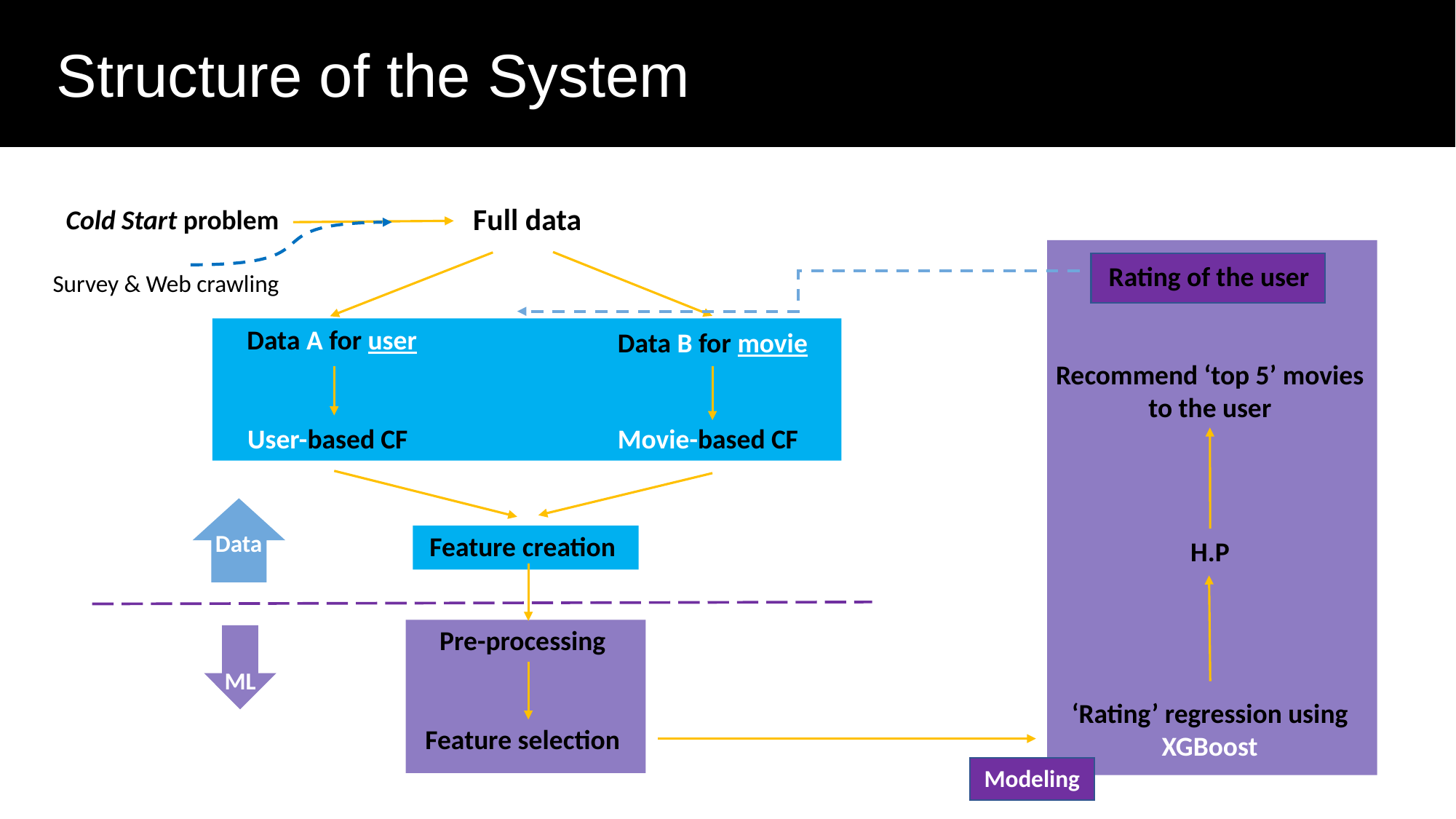

Structure of the System
Full data
Cold Start problem

Rating of the user
Survey & Web crawling
Data A for user

Data B for movie
Recommend ‘top 5’ movies
to the user
Movie-based CF
User-based CF

Data
Feature creation

H.P
Pre-processing

ML
‘Rating’ regression using
XGBoost
Feature selection
Modeling